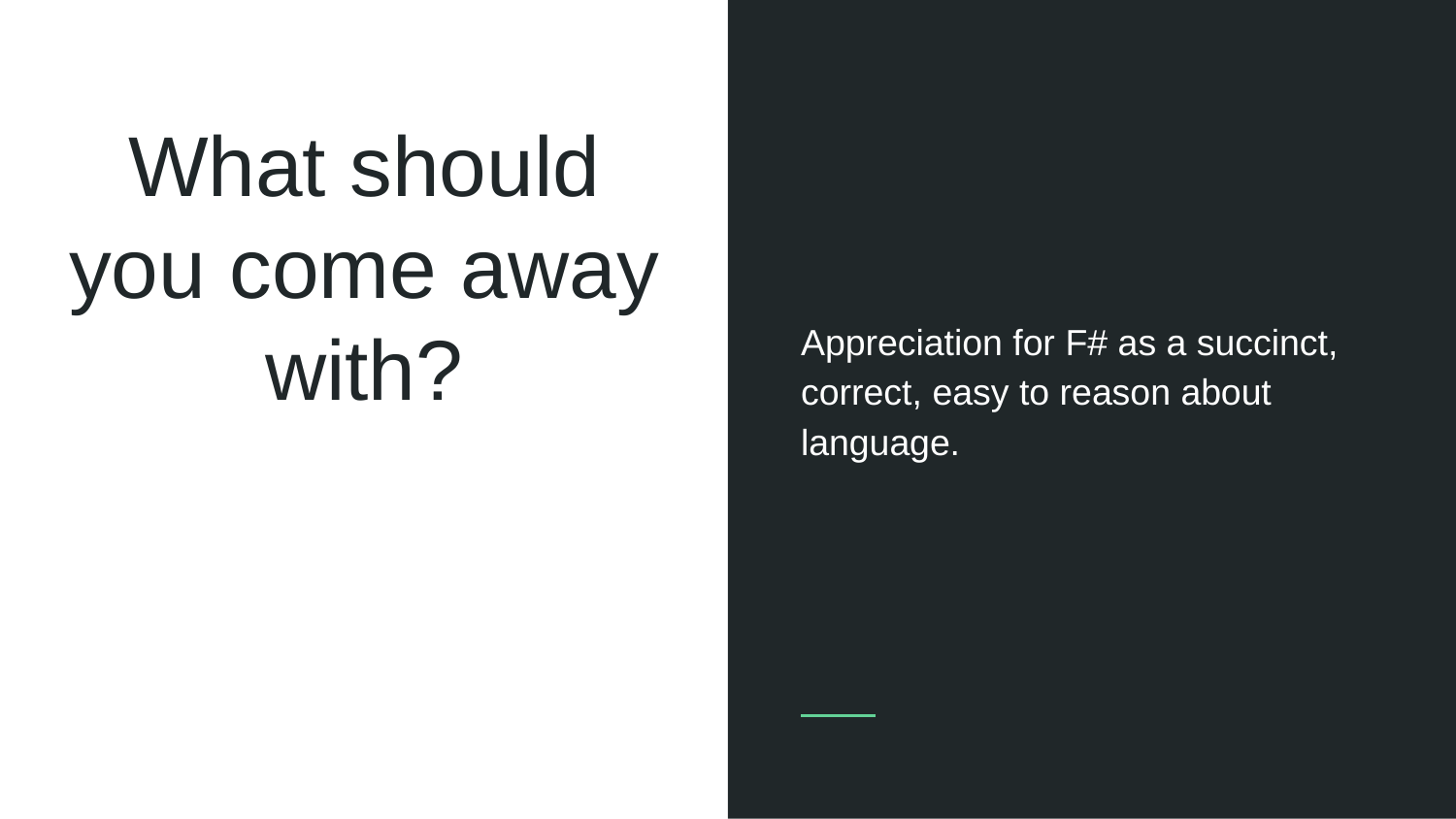

Appreciation for F# as a succinct, correct, easy to reason about language.
# What should you come away with?